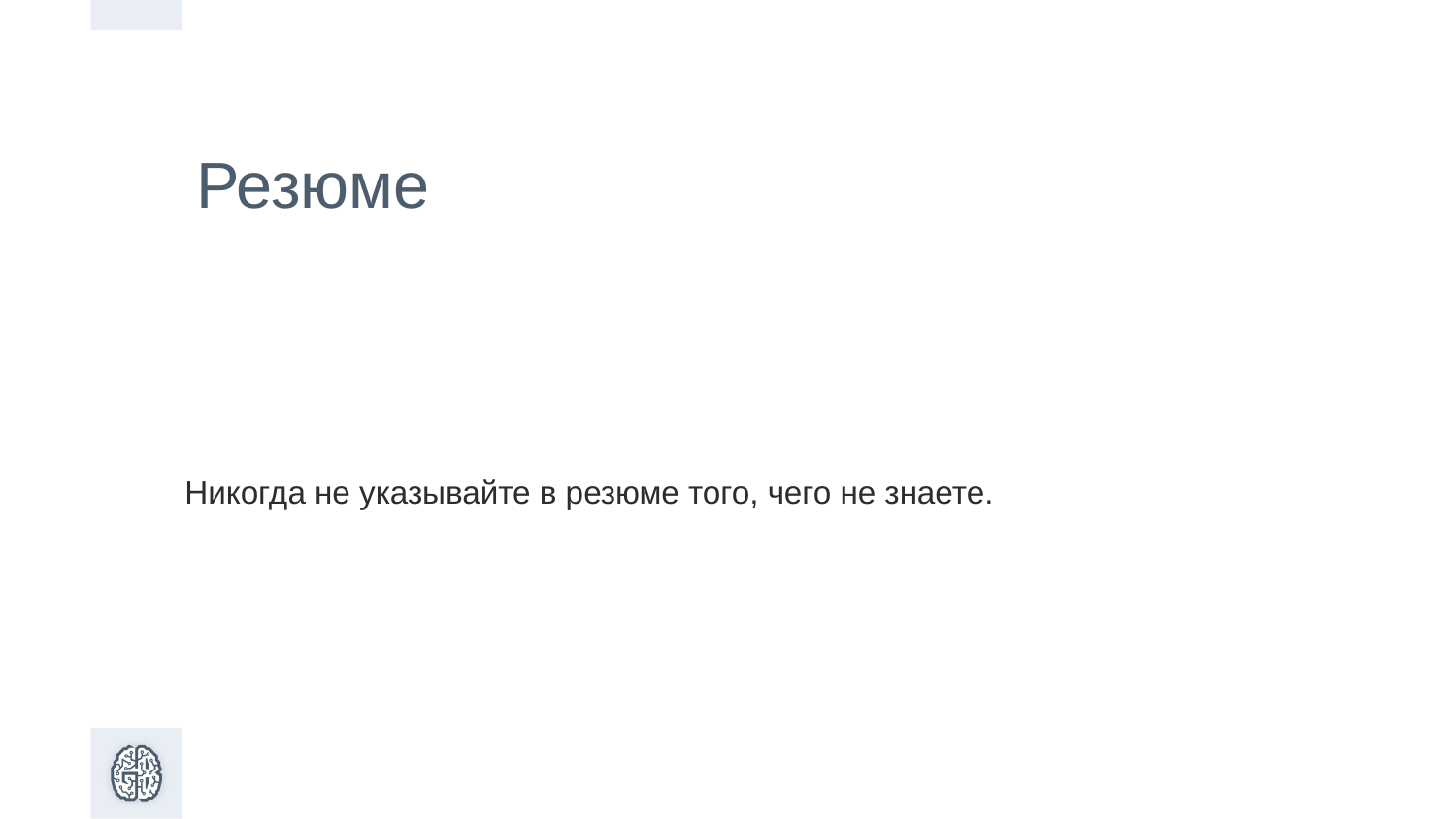

Резюме
Никогда не указывайте в резюме того, чего не знаете.